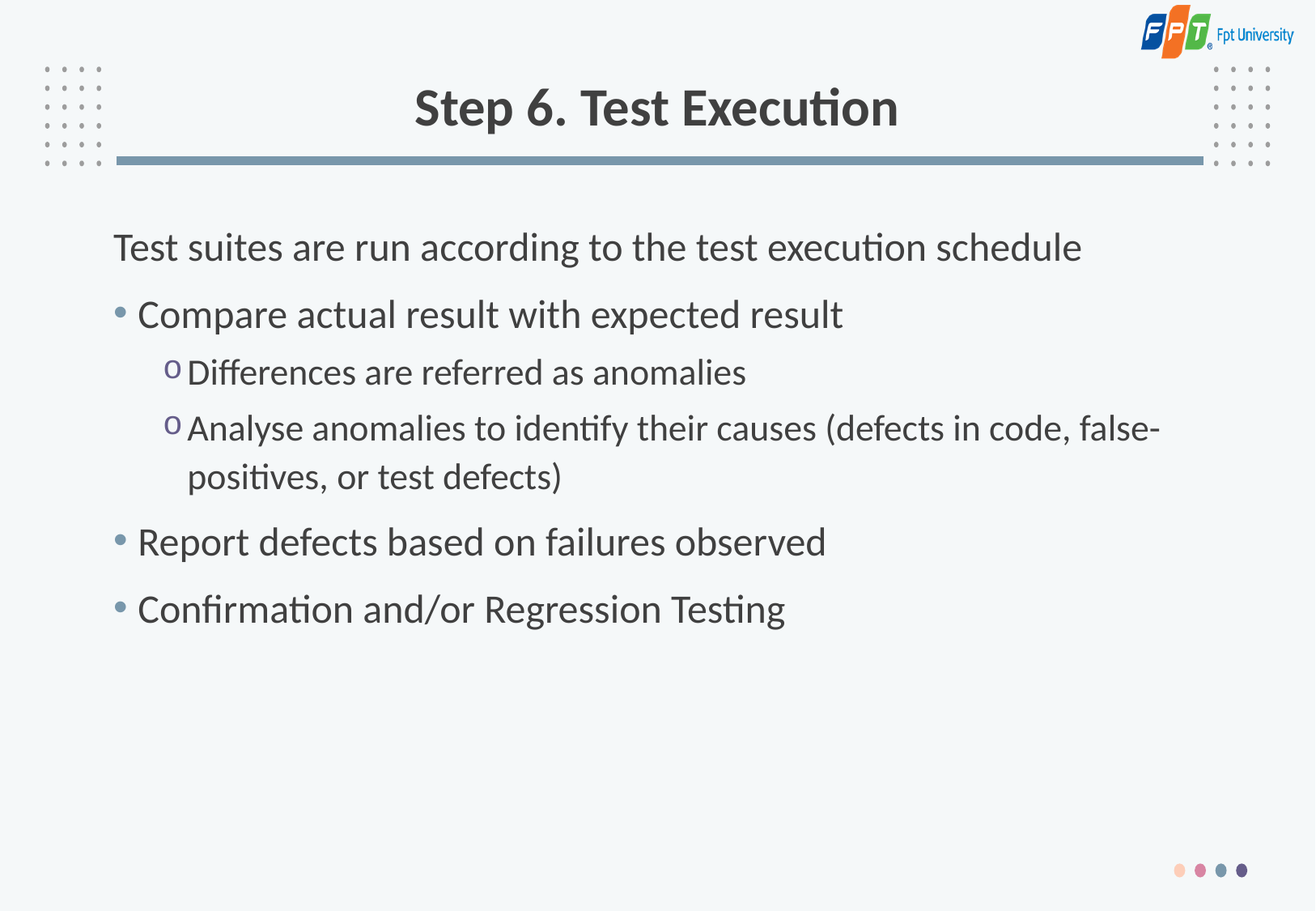

# Step 6. Test Execution
Test suites are run according to the test execution schedule
Compare actual result with expected result
Differences are referred as anomalies
Analyse anomalies to identify their causes (defects in code, false-positives, or test defects)
Report defects based on failures observed
Confirmation and/or Regression Testing